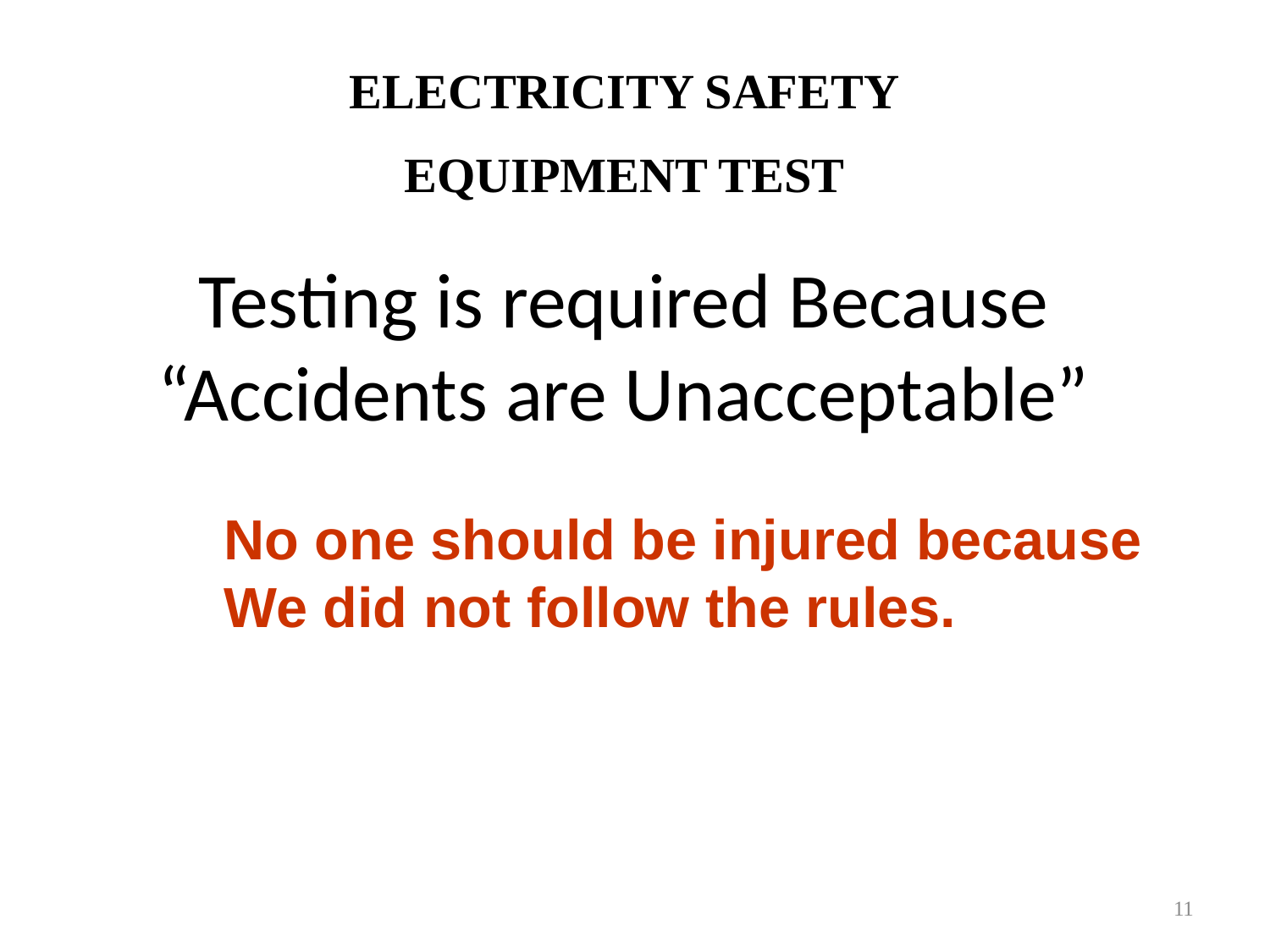

ELECTRICITY SAFETY
EQUIPMENT TEST
# Testing is required Because “Accidents are Unacceptable”
No one should be injured because We did not follow the rules.
11